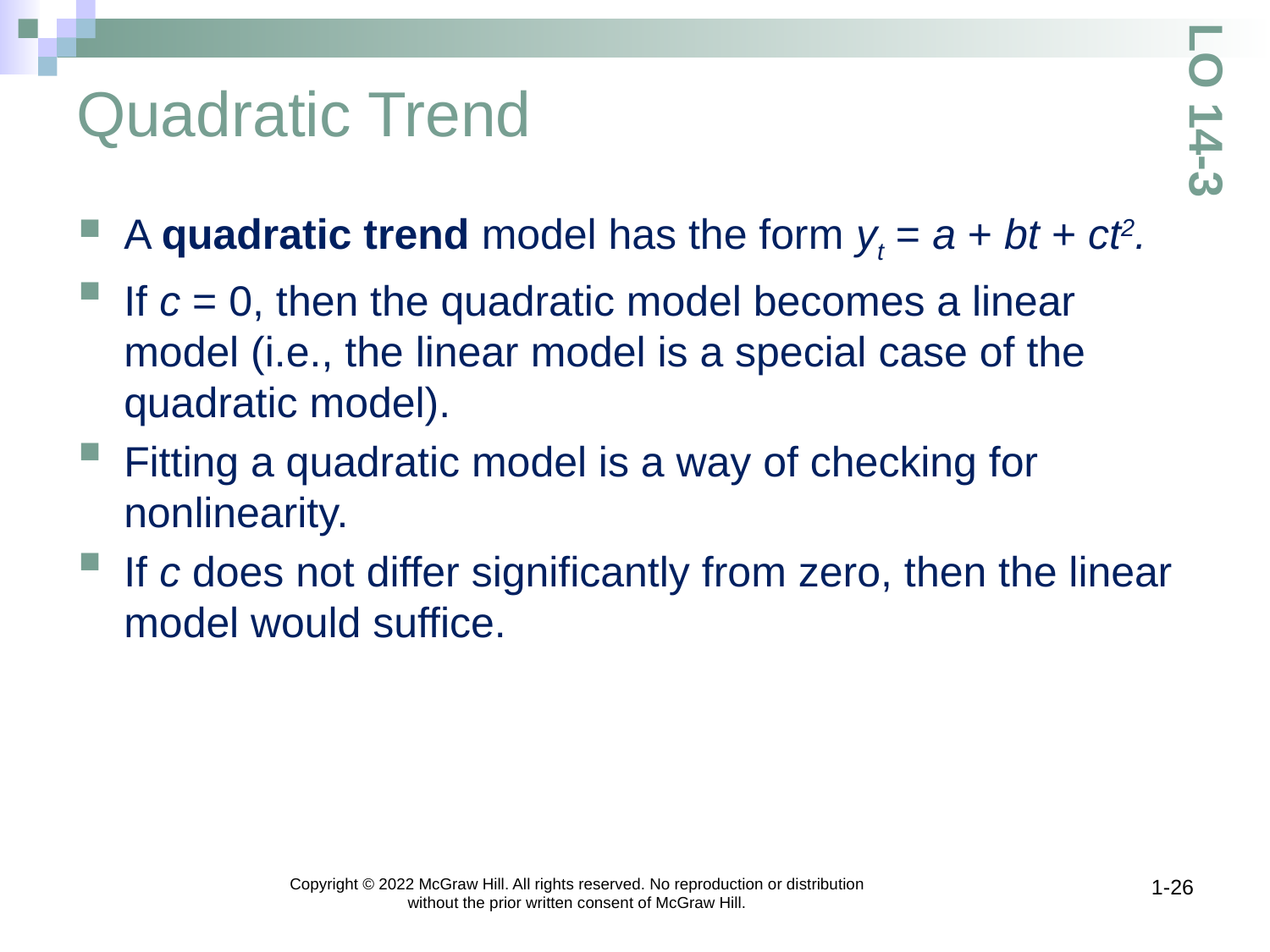

# Quadratic Trend
LO 14-3
A quadratic trend model has the form yt = a + bt + ct2.
If c = 0, then the quadratic model becomes a linear model (i.e., the linear model is a special case of the quadratic model).
Fitting a quadratic model is a way of checking for nonlinearity.
If c does not differ significantly from zero, then the linear model would suffice.

Copyright © 2022 McGraw Hill. All rights reserved. No reproduction or distribution without the prior written consent of McGraw Hill.
1-26